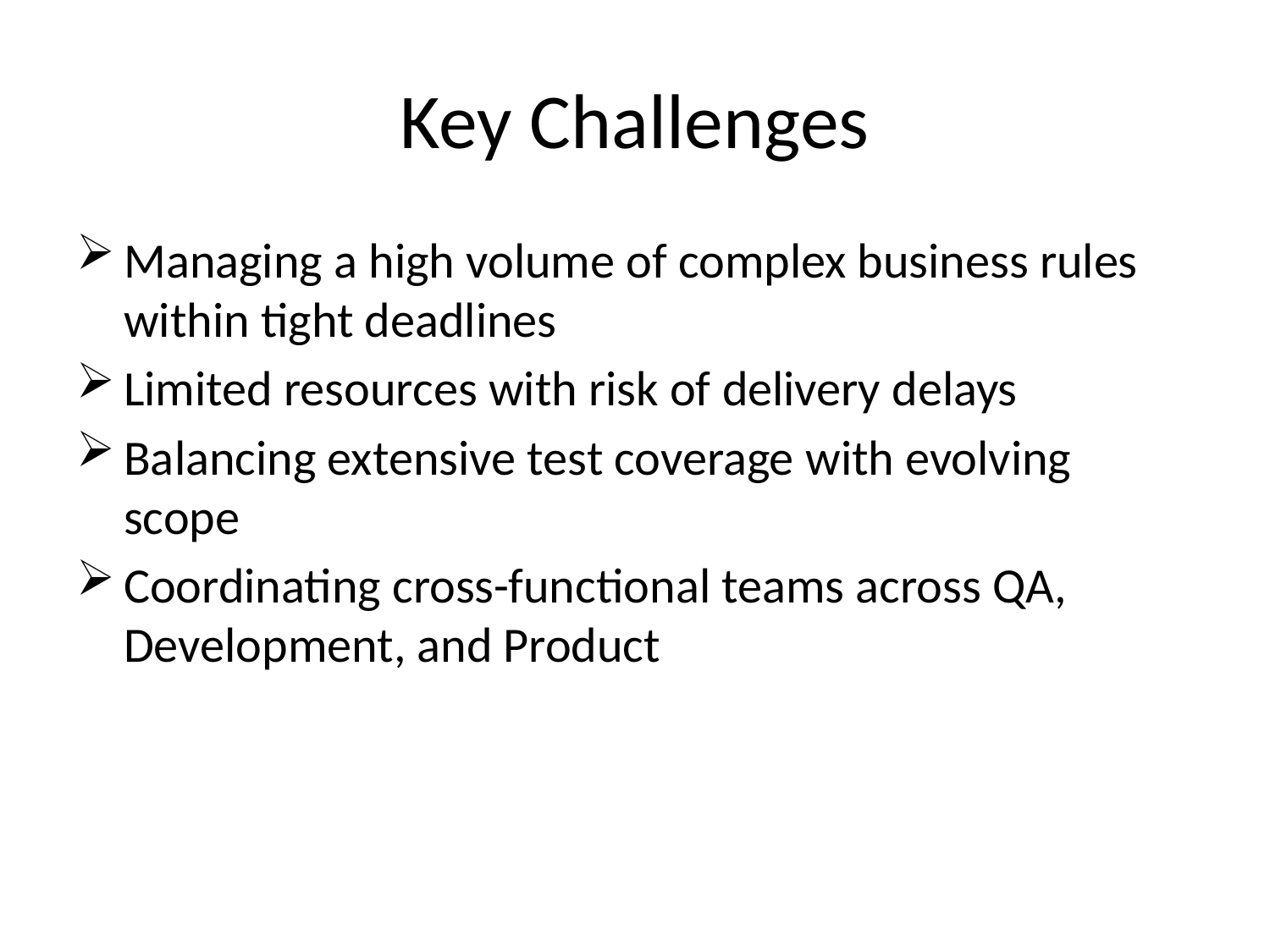

# Key Challenges
Managing a high volume of complex business rules within tight deadlines
Limited resources with risk of delivery delays
Balancing extensive test coverage with evolving scope
Coordinating cross-functional teams across QA, Development, and Product